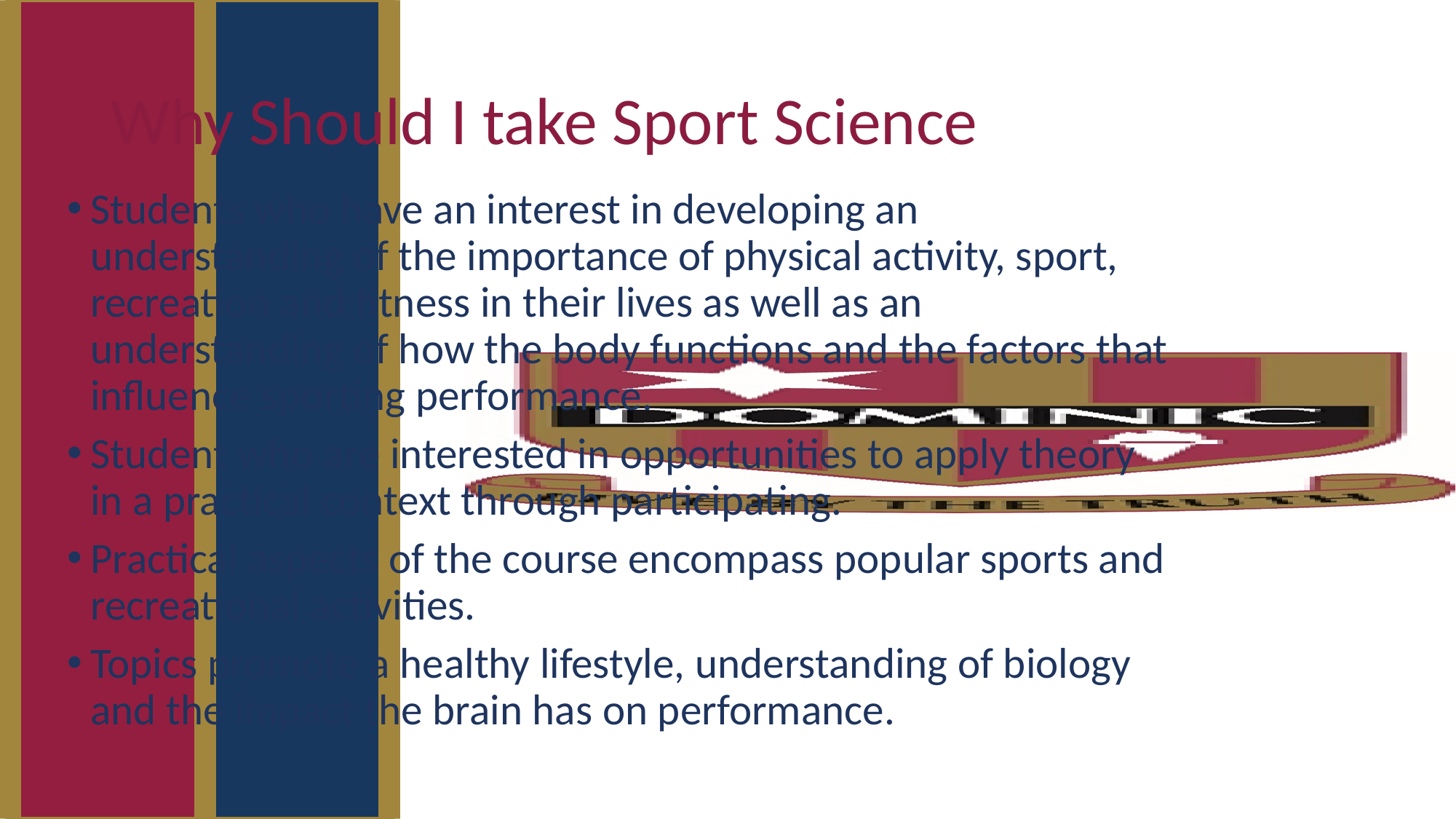

# Why Should I take Sport Science
Students who have an interest in developing an understanding of the importance of physical activity, sport, recreation and fitness in their lives as well as an understanding of how the body functions and the factors that influence sporting performance.
Student who are interested in opportunities to apply theory in a practical context through participating.
Practical aspects of the course encompass popular sports and recreational activities.
Topics promote a healthy lifestyle, understanding of biology and the impact the brain has on performance.